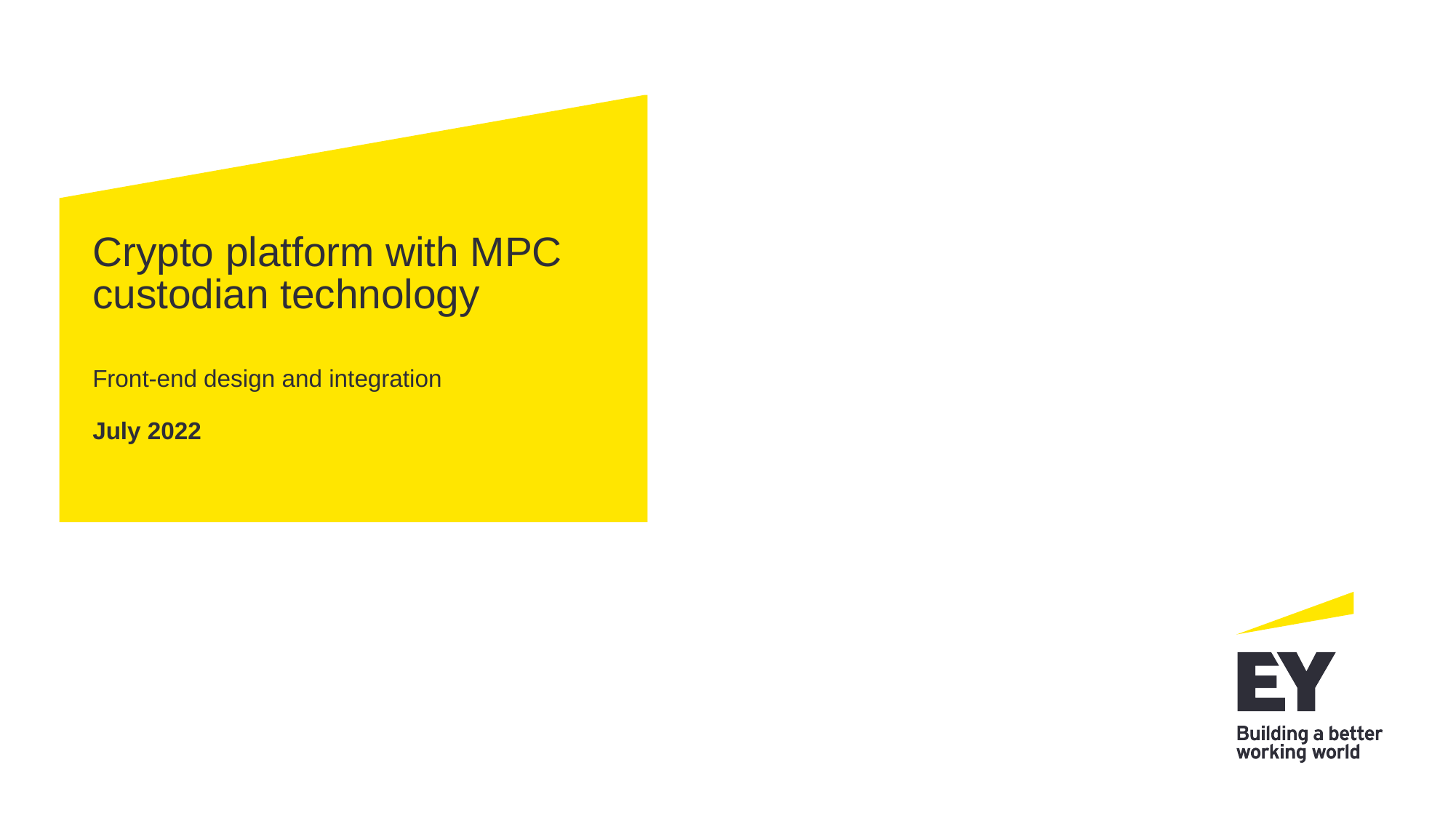

# Crypto platform with MPC custodian technology
Front-end design and integration
July 2022